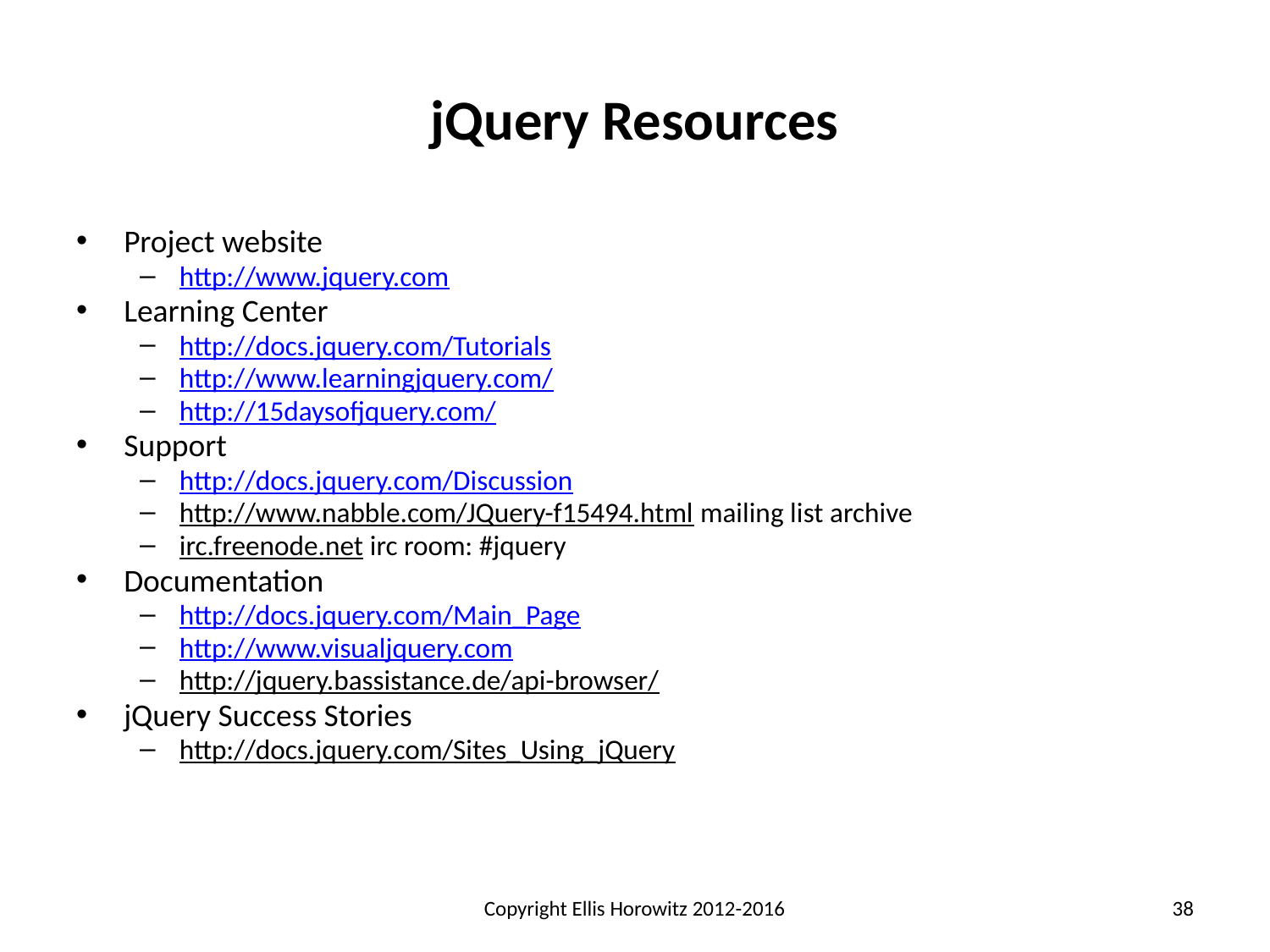

# jQuery Resources
Project website
http://www.jquery.com
Learning Center
http://docs.jquery.com/Tutorials
http://www.learningjquery.com/
http://15daysofjquery.com/
Support
http://docs.jquery.com/Discussion
http://www.nabble.com/JQuery-f15494.html mailing list archive
irc.freenode.net irc room: #jquery
Documentation
http://docs.jquery.com/Main_Page
http://www.visualjquery.com
http://jquery.bassistance.de/api-browser/
jQuery Success Stories
http://docs.jquery.com/Sites_Using_jQuery

Copyright Ellis Horowitz 2012-2016
38